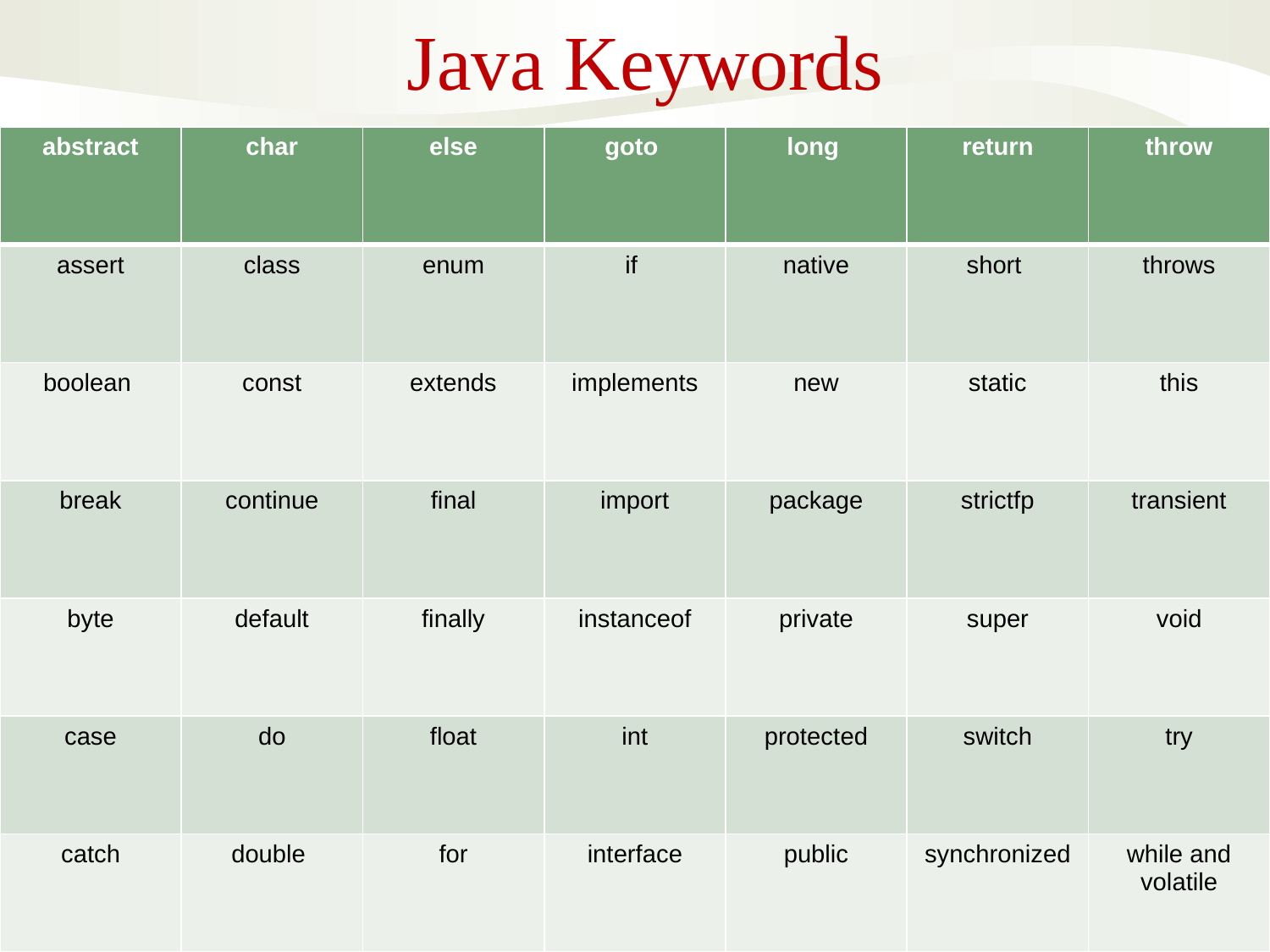

# Java Keywords
| abstract | char | else | goto | long | return | throw |
| --- | --- | --- | --- | --- | --- | --- |
| assert | class | enum | if | native | short | throws |
| boolean | const | extends | implements | new | static | this |
| break | continue | final | import | package | strictfp | transient |
| byte | default | finally | instanceof | private | super | void |
| case | do | float | int | protected | switch | try |
| catch | double | for | interface | public | synchronized | while and volatile |